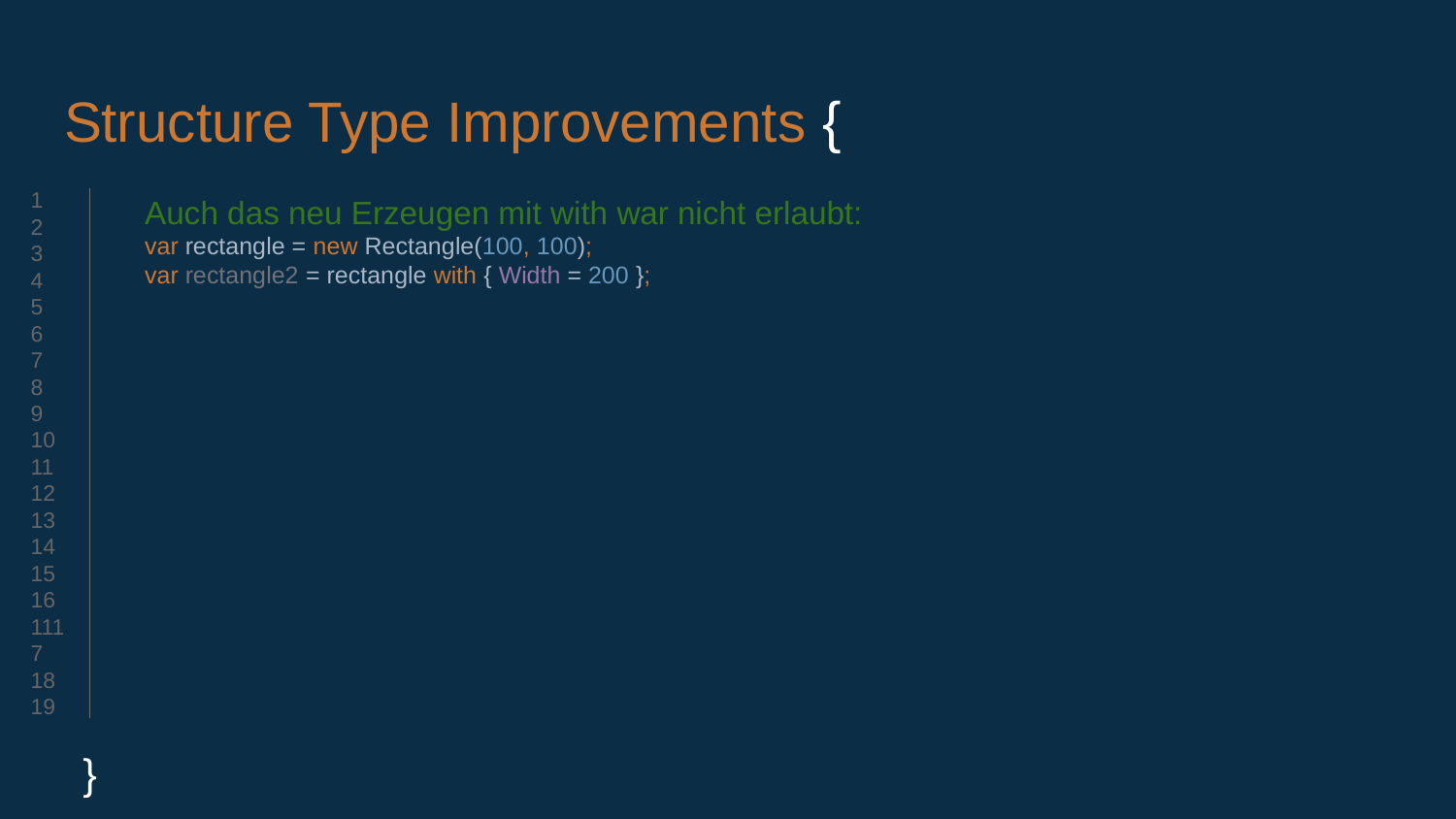

# Structure Type Improvements {
1
2
3
4
5
6
7
8
9
10
11
12
13
14
15
16
1117
18
19
Auch das neu Erzeugen mit with war nicht erlaubt:
var rectangle = new Rectangle(100, 100);
var rectangle2 = rectangle with { Width = 200 };

}